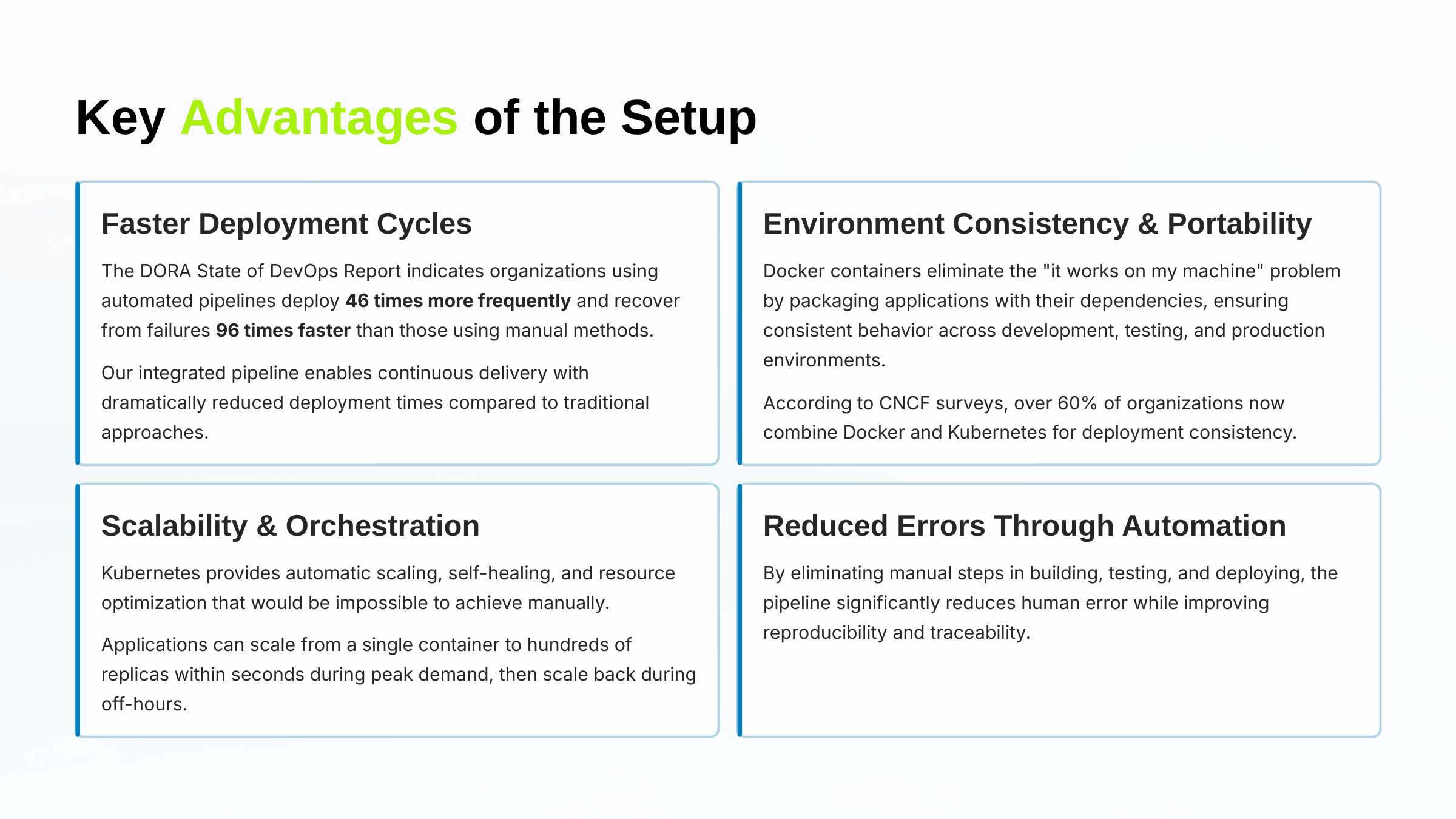

Key Advantages of the Setup

Faster Deployment Cycles
Environment Consistency & Portability
The DORA State of DevOps Report indicates organizations using automated pipelines deploy 46 times more frequently and recover from failures 96 times faster than those using manual methods.
Docker containers eliminate the "it works on my machine" problem by packaging applications with their dependencies, ensuring consistent behavior across development, testing, and production environments.
Our integrated pipeline enables continuous delivery with dramatically reduced deployment times compared to traditional approaches.
According to CNCF surveys, over 60% of organizations now combine Docker and Kubernetes for deployment consistency.

Scalability & Orchestration
Reduced Errors Through Automation
Kubernetes provides automatic scaling, self-healing, and resource optimization that would be impossible to achieve manually.
By eliminating manual steps in building, testing, and deploying, the pipeline significantly reduces human error while improving reproducibility and traceability.
Applications can scale from a single container to hundreds of replicas within seconds during peak demand, then scale back during off-hours.